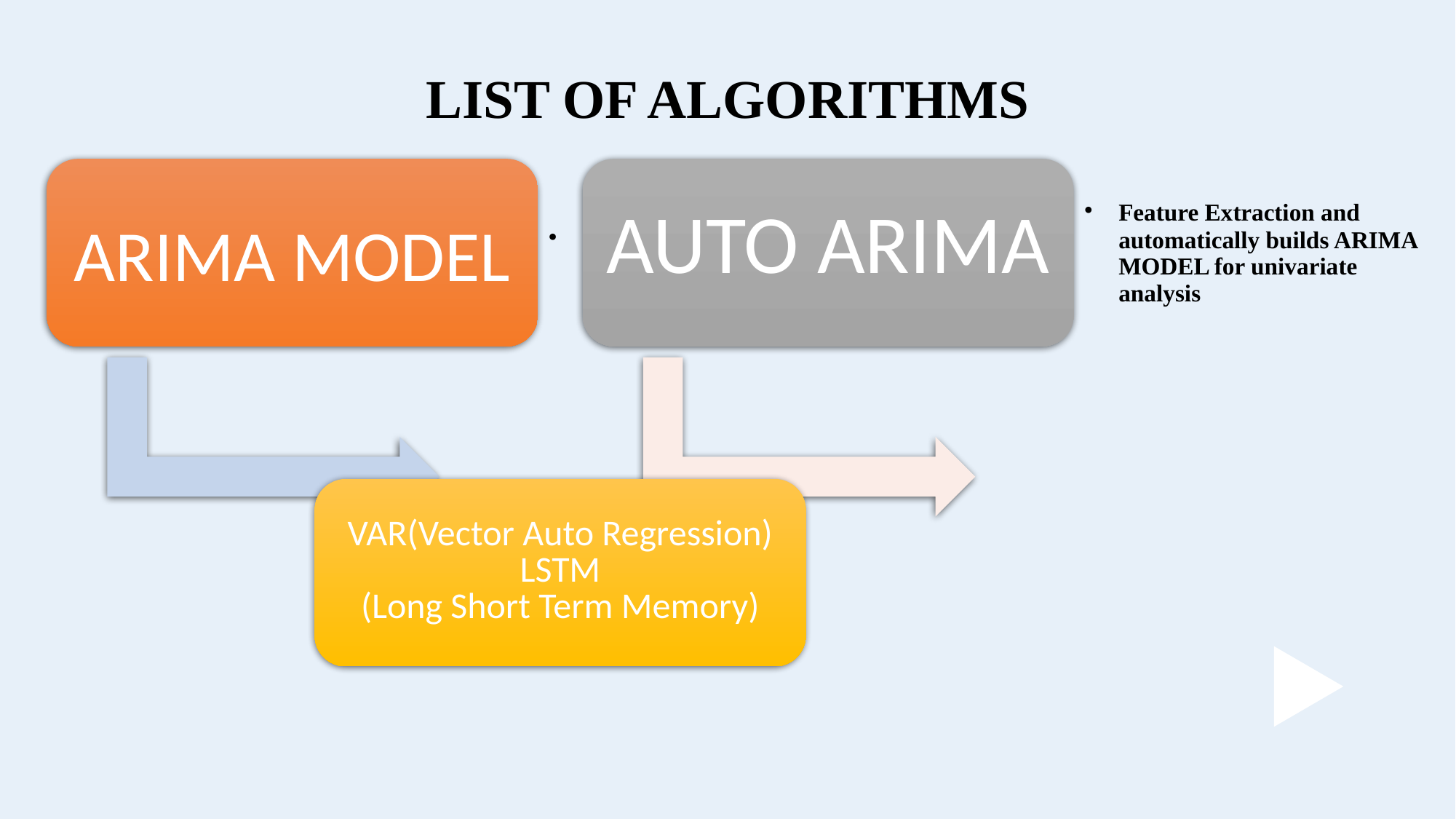

# LIST OF ALGORITHMS
ARIMA MODEL
Building Base Model using Univariate Analysis
AUTO ARIMA
Feature Extraction and automatically builds ARIMA MODEL for univariate analysis
VAR(Vector Auto Regression)
LSTM
(Long Short Term Memory)